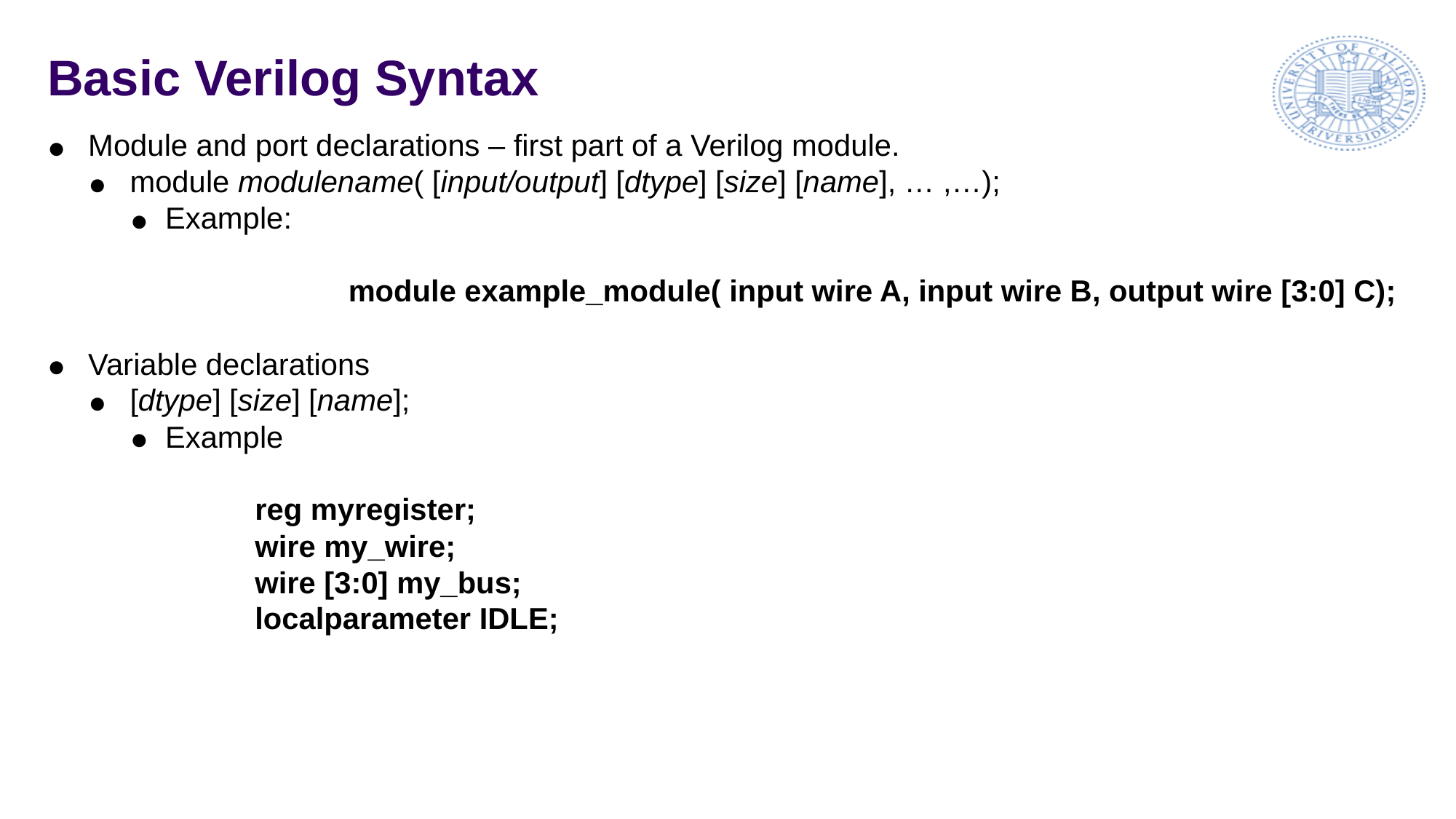

# Basic Verilog Syntax
Module and port declarations – first part of a Verilog module.
module modulename( [input/output] [dtype] [size] [name], … ,…);
Example:

		module example_module( input wire A, input wire B, output wire [3:0] C);

Variable declarations
[dtype] [size] [name];
Example

reg myregister;
wire my_wire;
wire [3:0] my_bus;
localparameter IDLE;